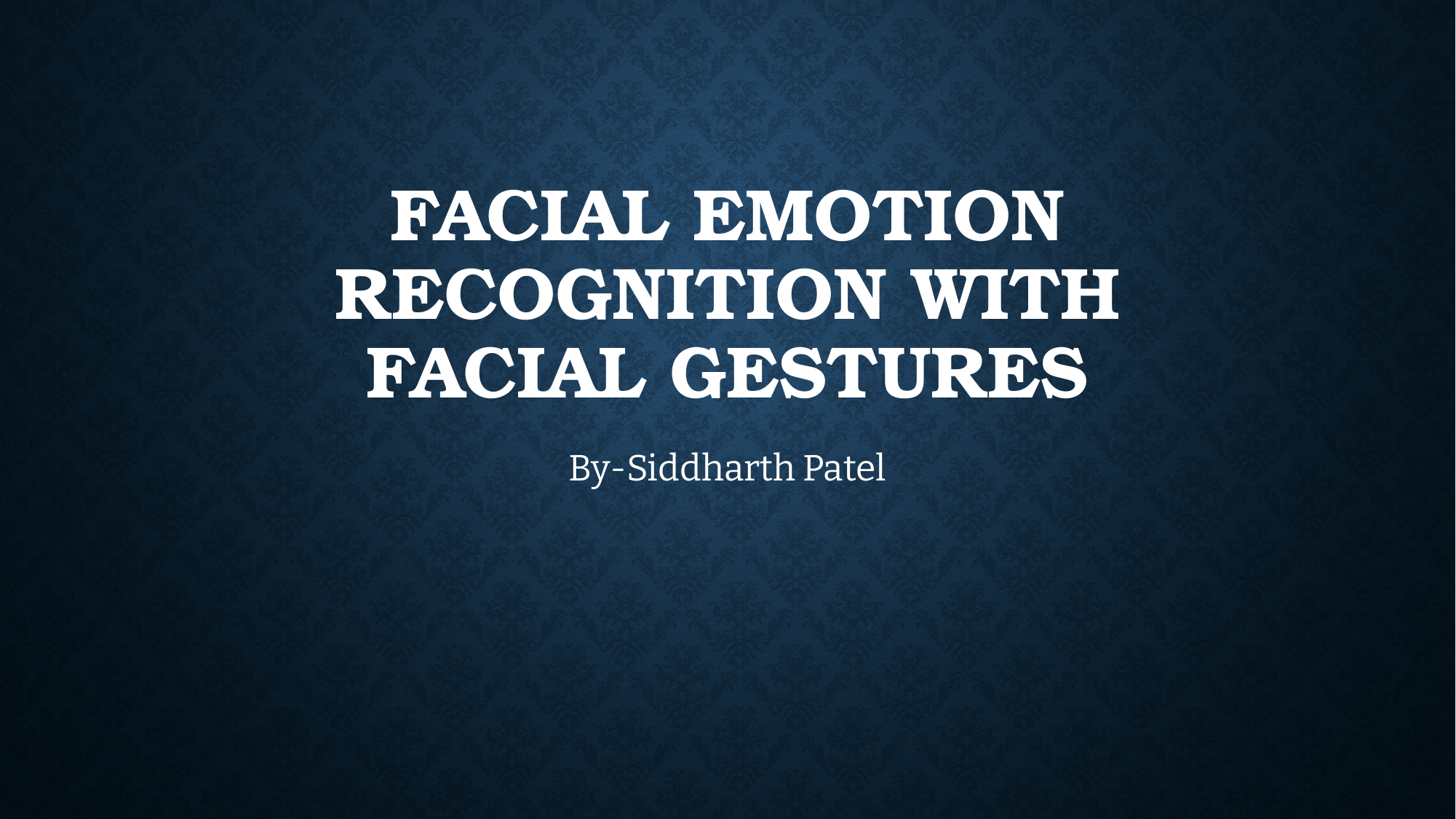

# Facial Emotion Recognition with Facial Gestures
By-Siddharth Patel